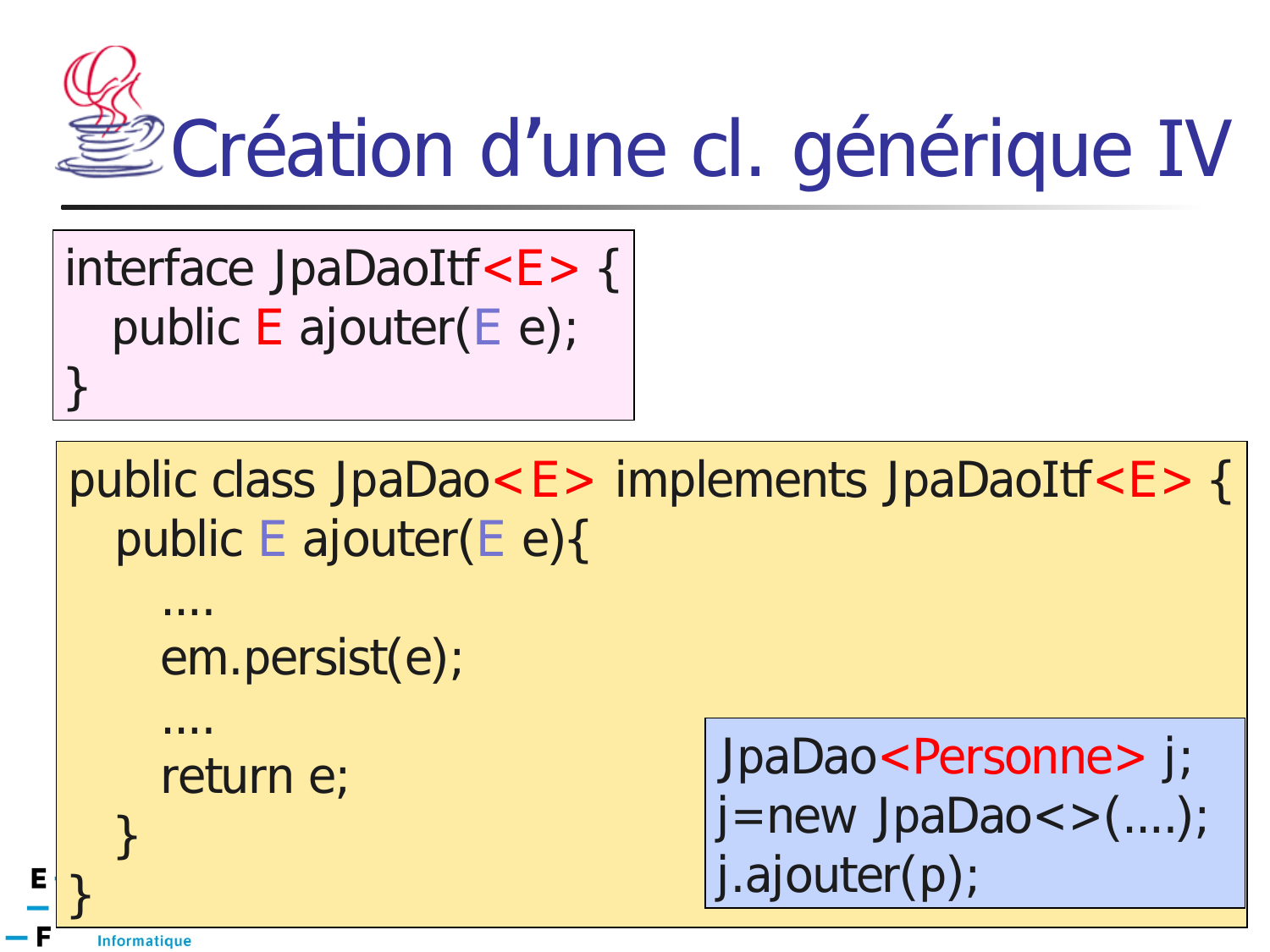

# Création d’une cl. générique IV
interface JpaDaoItf<E> {
   public E ajouter(E e);
}
public class JpaDao<E> implements JpaDaoItf<E> {
   public E ajouter(E e){
      ….
      em.persist(e);
      ….
      return e;
   }
}
JpaDao<Personne> j;
j=new JpaDao<>(….);
j.ajouter(p);